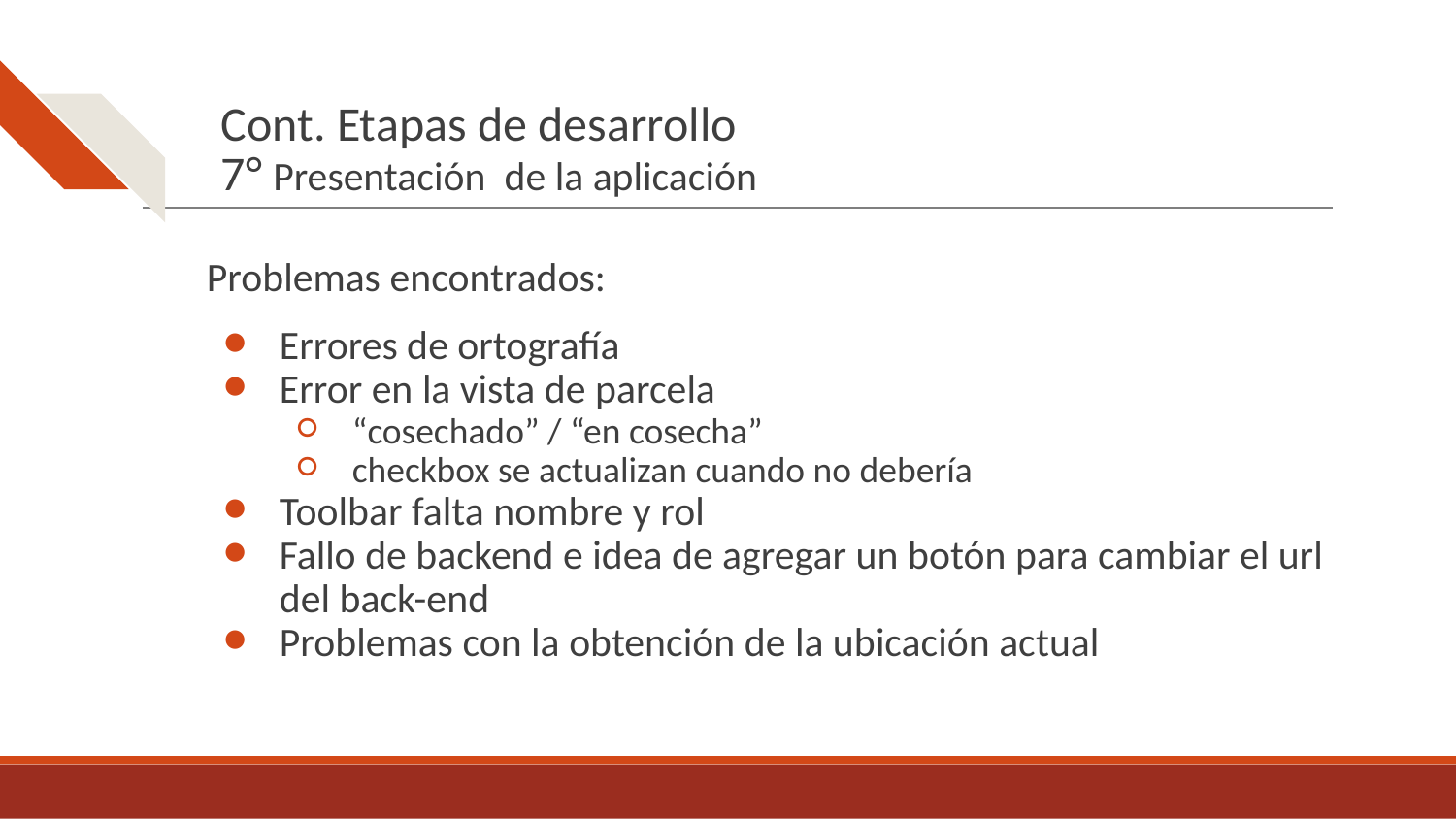

# Cont. Etapas de desarrollo
7° Presentación  de la aplicación
Problemas encontrados:
Errores de ortografía
Error en la vista de parcela
“cosechado” / “en cosecha”
checkbox se actualizan cuando no debería
Toolbar falta nombre y rol
Fallo de backend e idea de agregar un botón para cambiar el url del back-end
Problemas con la obtención de la ubicación actual